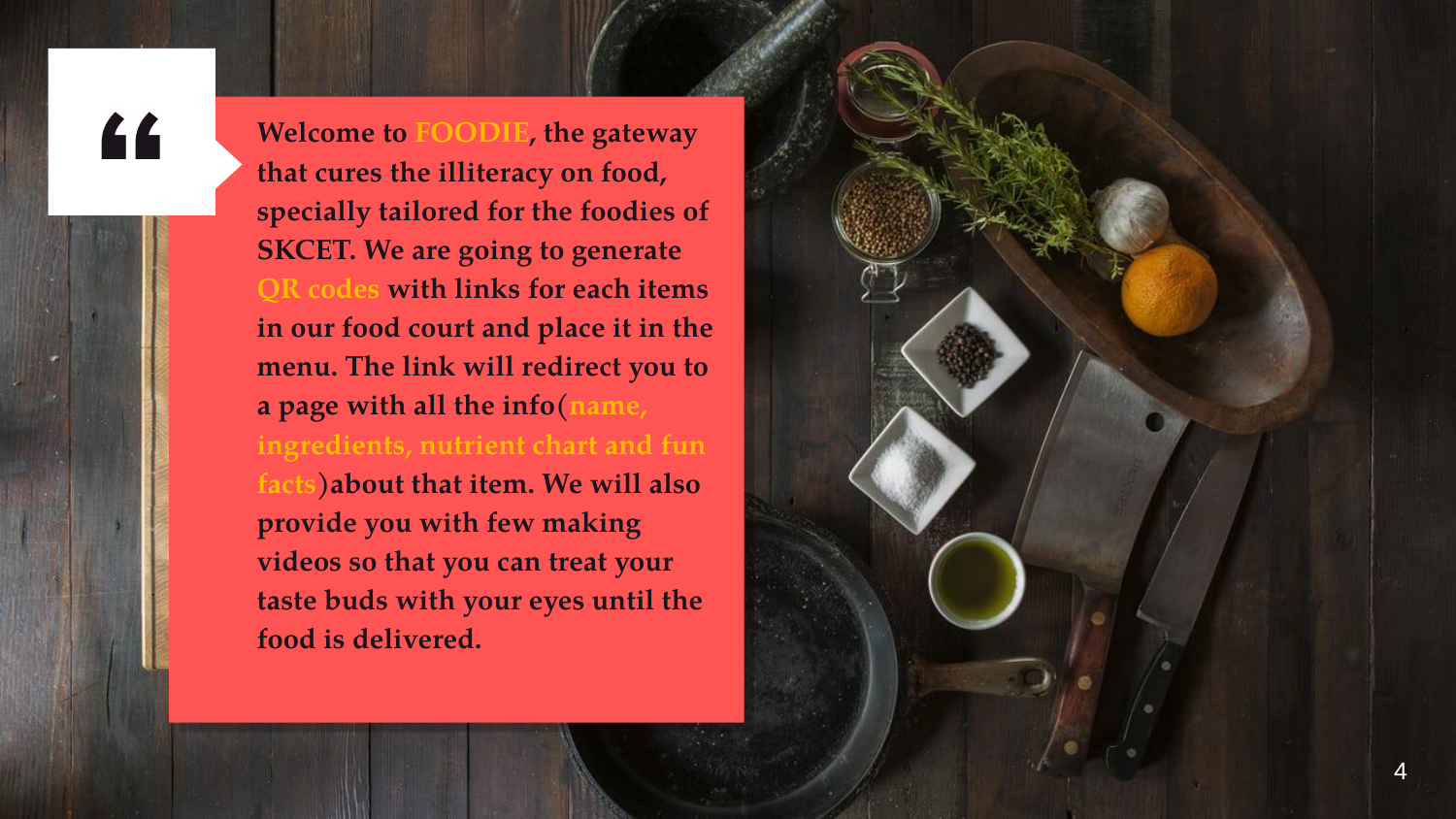

Welcome to FOODIE, the gateway that cures the illiteracy on food, specially tailored for the foodies of SKCET. We are going to generate QR codes with links for each items in our food court and place it in the menu. The link will redirect you to a page with all the info(name, ingredients, nutrient chart and fun facts)about that item. We will also provide you with few making videos so that you can treat your taste buds with your eyes until the food is delivered.
4